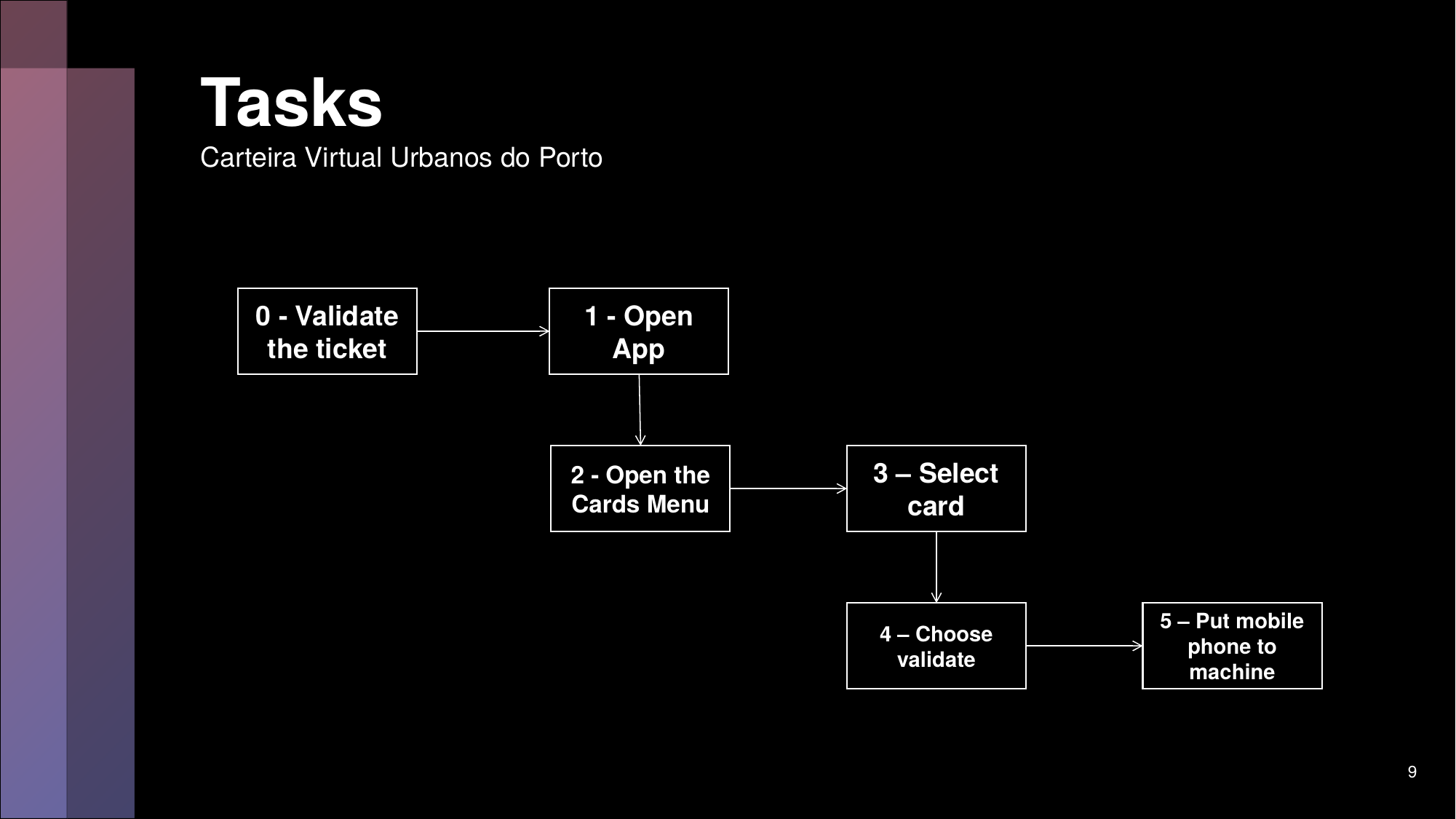

# Tasks Carteira Virtual Urbanos do Porto
0 - Validate the ticket
1 - Open App
2 - Open the Cards Menu
3 – Select card
4 – Choose validate
5 – Put mobile phone to machine
9